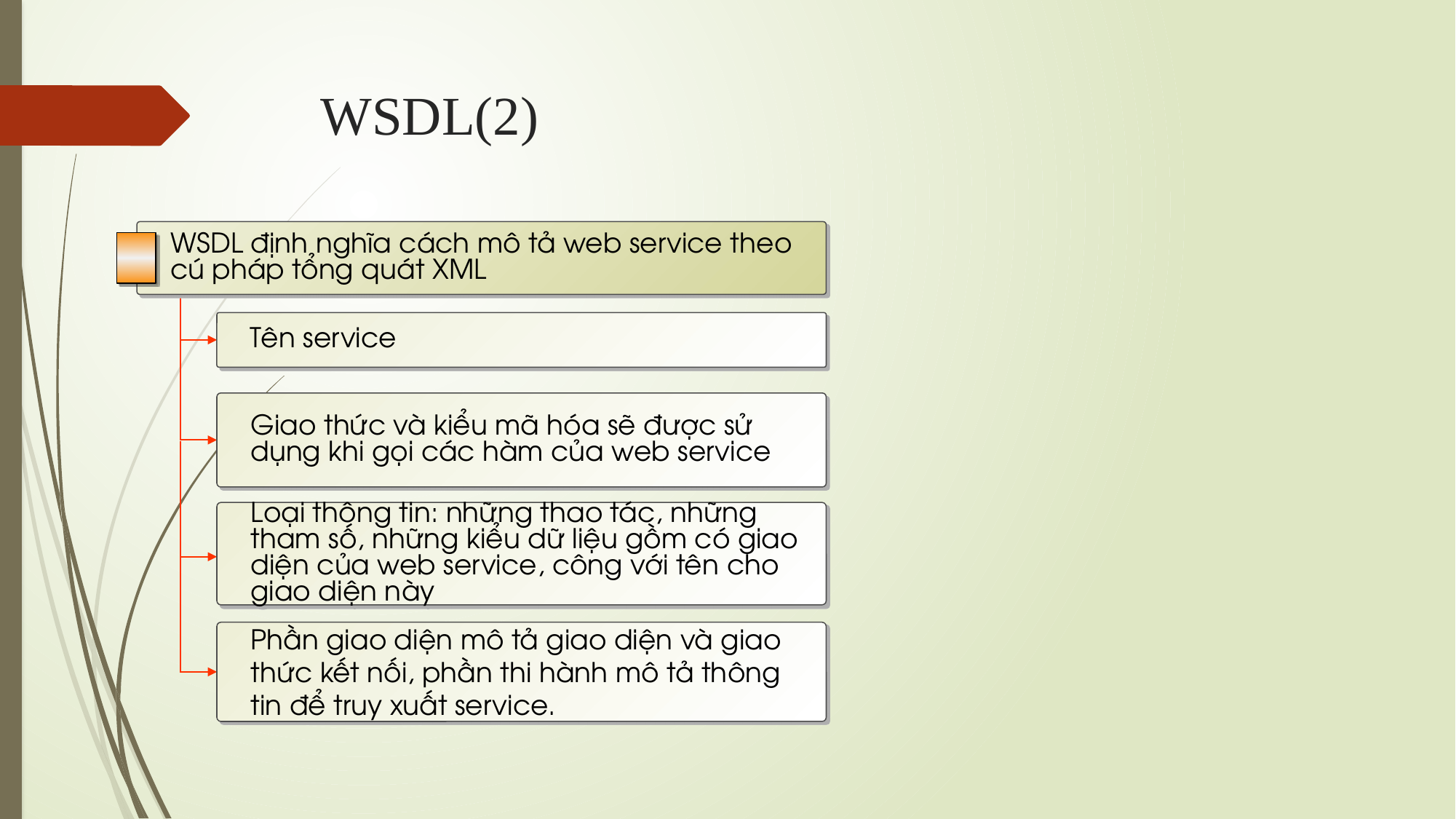

# WSDL(2)
WSDL định nghĩa cách mô tả web service theo cú pháp tổng quát XML

Tên service
Giao thức và kiểu mã hóa sẽ được sử dụng khi gọi các hàm của web service
Loại thông tin: những thao tác, những tham số, những kiểu dữ liệu gồm có giao diện của web service, công với tên cho giao diện này
Phần giao diện mô tả giao diện và giao thức kết nối, phần thi hành mô tả thông tin để truy xuất service.